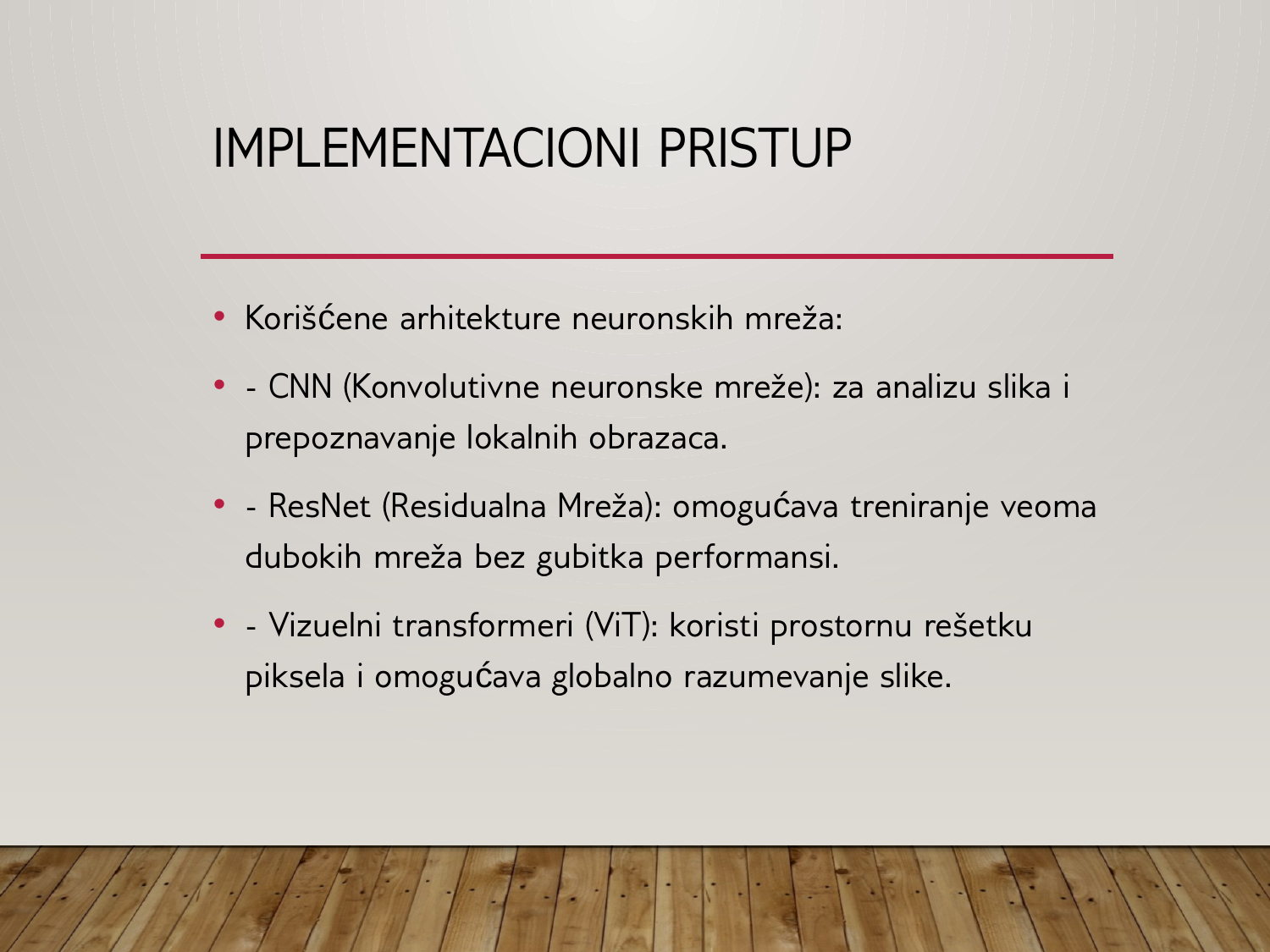

# Implementacioni pristup
Korišćene arhitekture neuronskih mreža:
- CNN (Konvolutivne neuronske mreže): za analizu slika i prepoznavanje lokalnih obrazaca.
- ResNet (Residualna Mreža): omogućava treniranje veoma dubokih mreža bez gubitka performansi.
- Vizuelni transformeri (ViT): koristi prostornu rešetku piksela i omogućava globalno razumevanje slike.